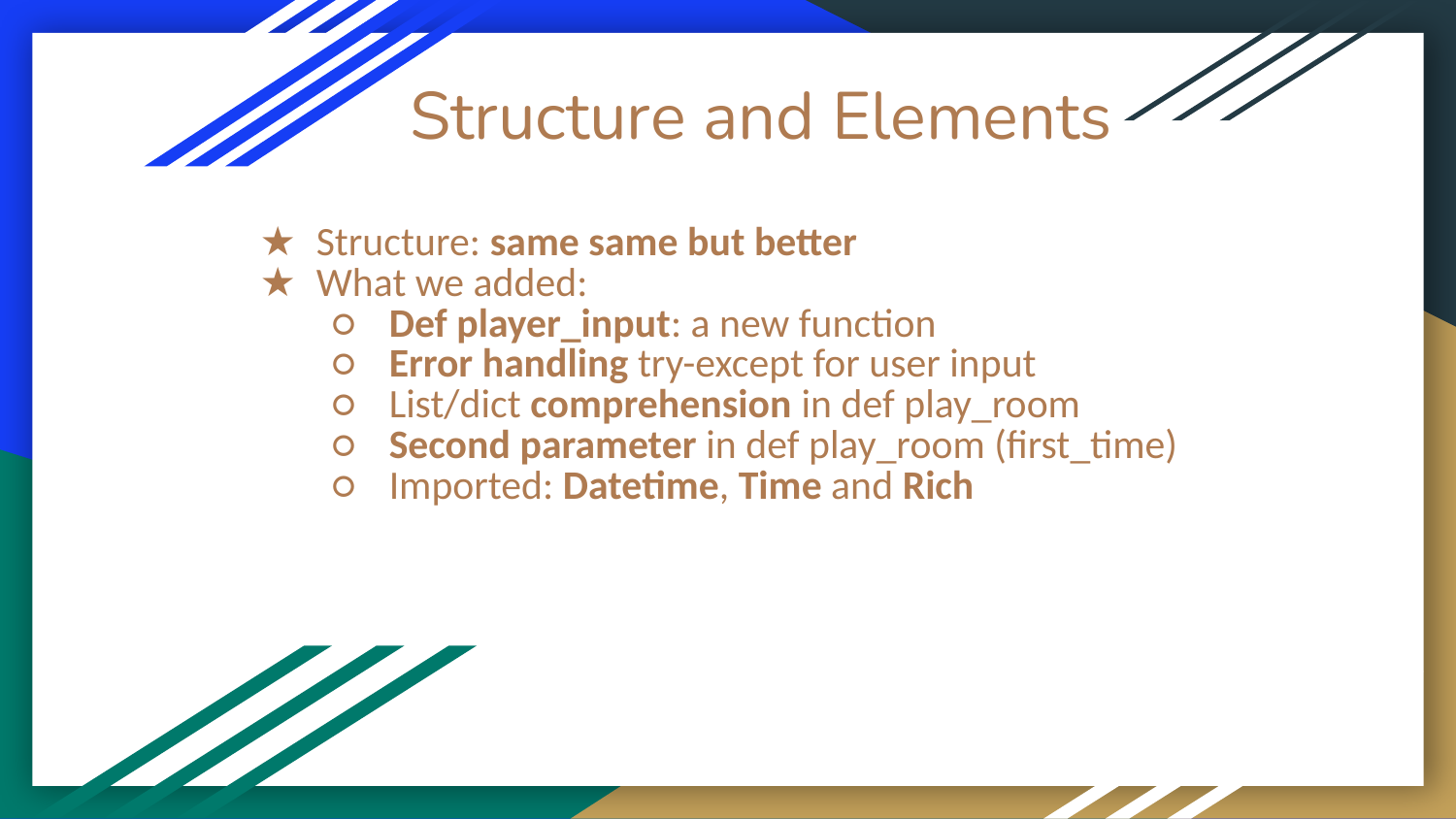

# Structure and Elements
Structure: same same but better
What we added:
Def player_input: a new function
Error handling try-except for user input
List/dict comprehension in def play_room
Second parameter in def play_room (first_time)
Imported: Datetime, Time and Rich